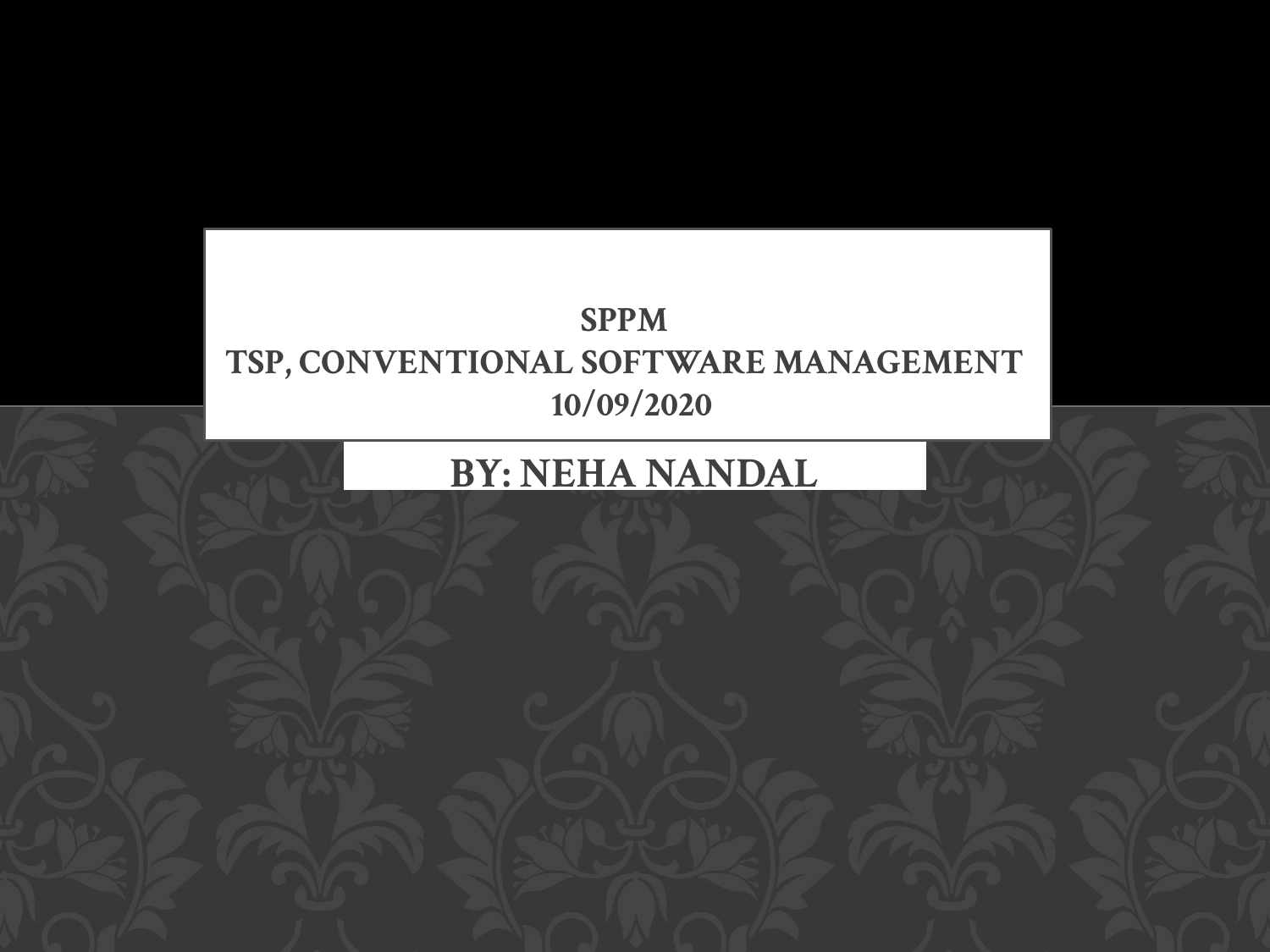

# SPPM TSP, Conventional software management 10/09/2020
BY: NEHA NANDAL